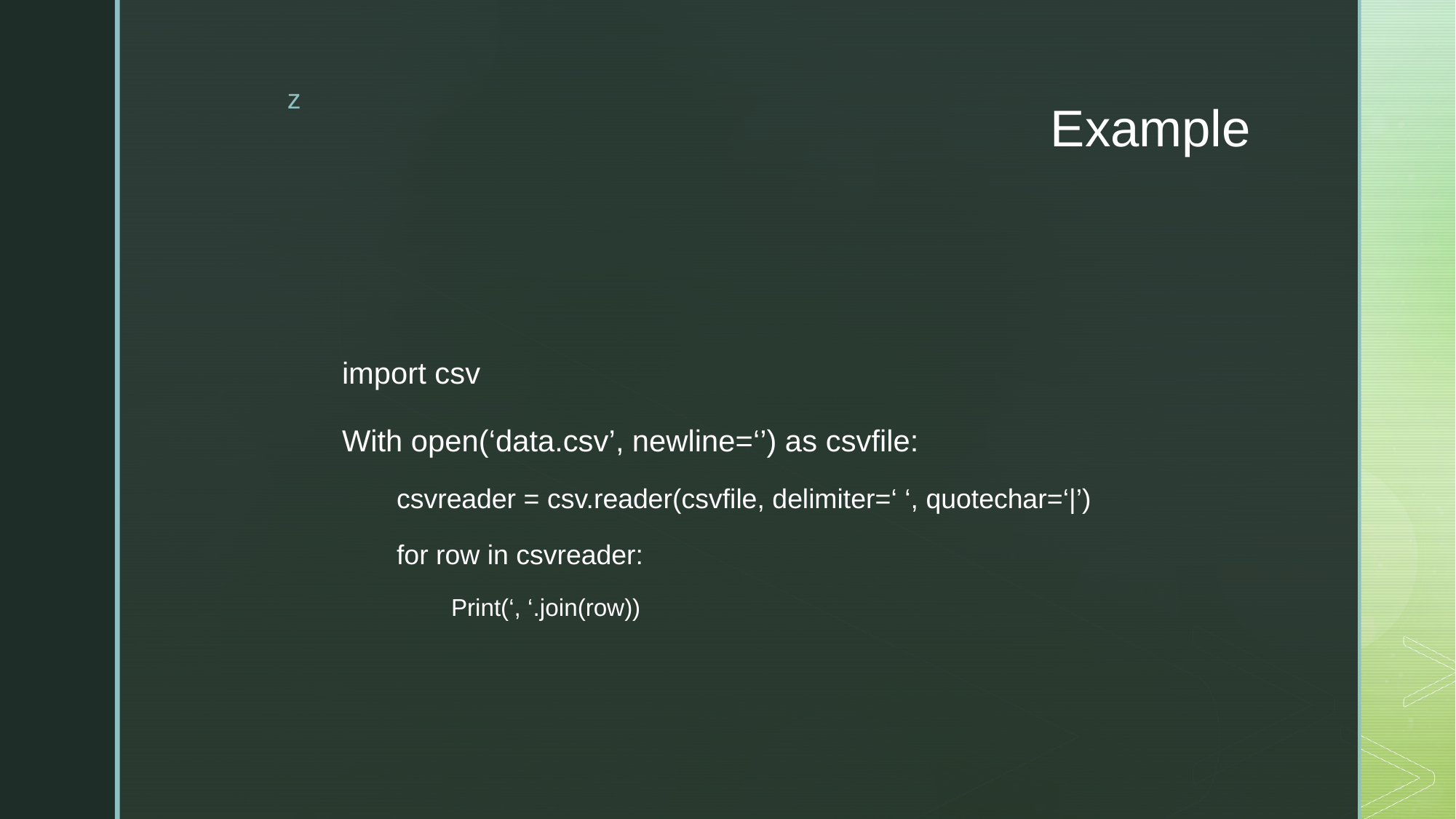

# Example
import csv
With open(‘data.csv’, newline=‘’) as csvfile:
csvreader = csv.reader(csvfile, delimiter=‘ ‘, quotechar=‘|’)
for row in csvreader:
Print(‘, ‘.join(row))